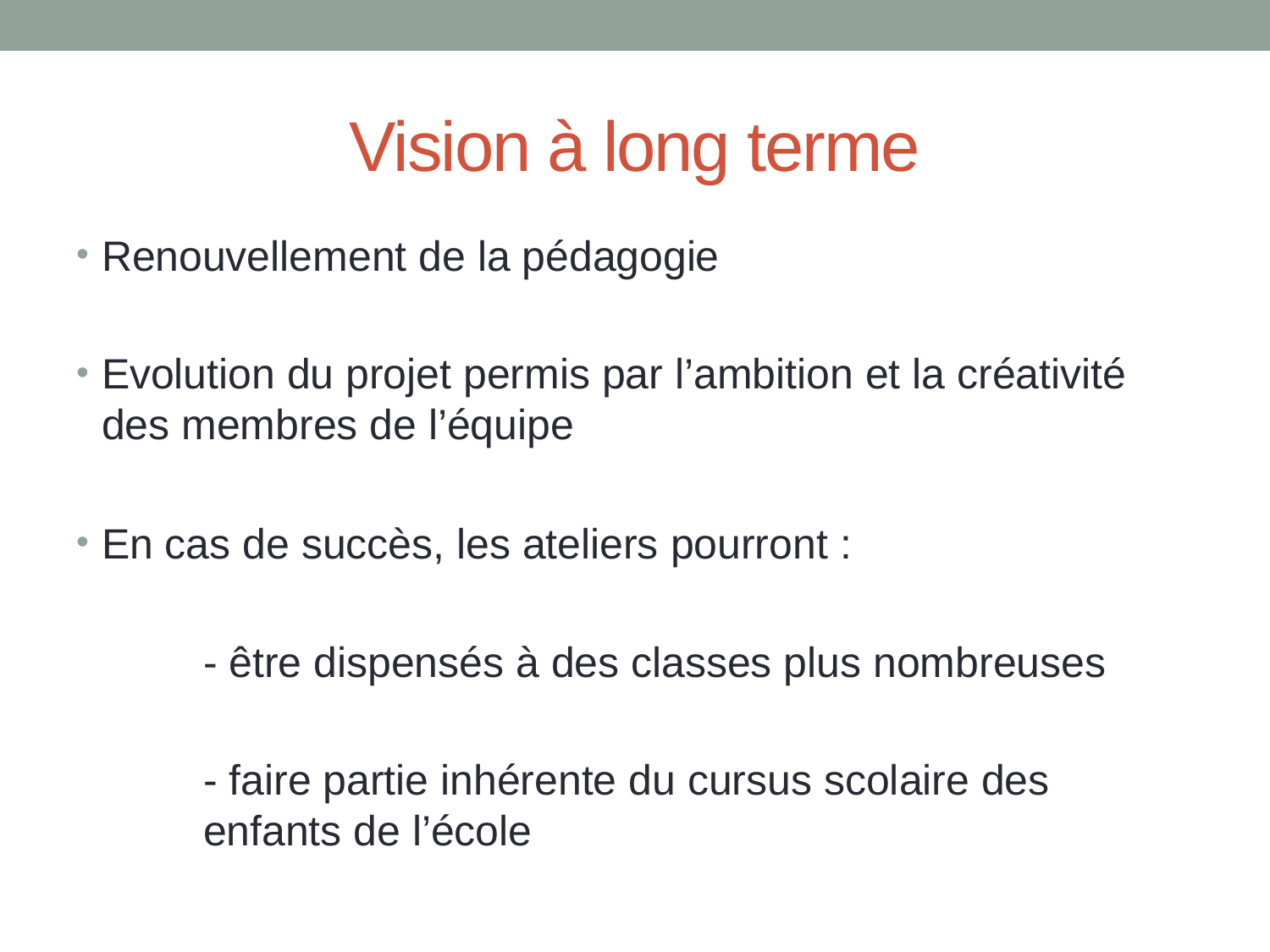

# Vision à long terme
Renouvellement de la pédagogie

Evolution du projet permis par l’ambition et la créativité des membres de l’équipe

En cas de succès, les ateliers pourront :

	- être dispensés à des classes plus nombreuses

	- faire partie inhérente du cursus scolaire des 		enfants de l’école